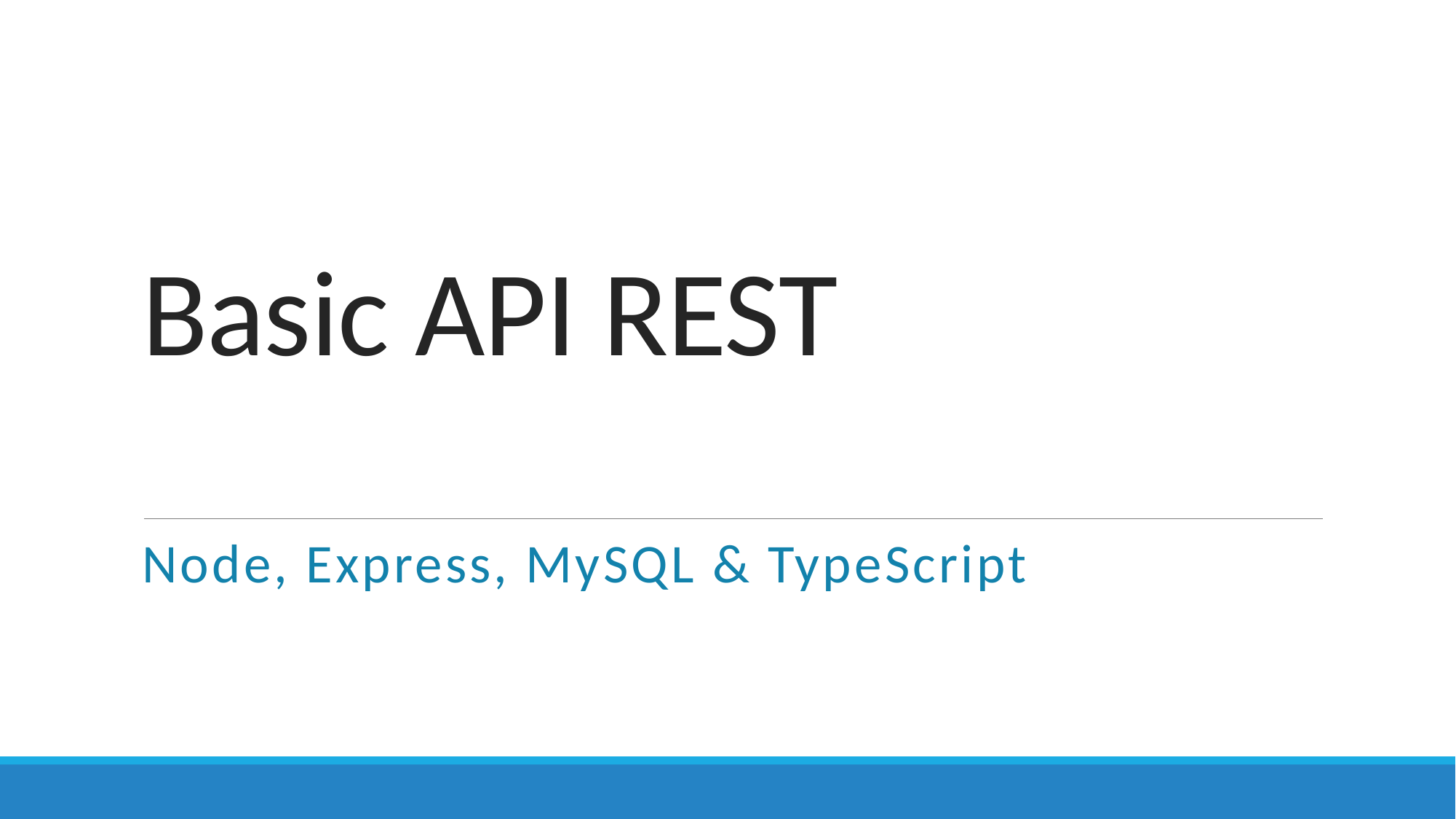

# Basic API REST

Node, Express, MySQL & TypeScript